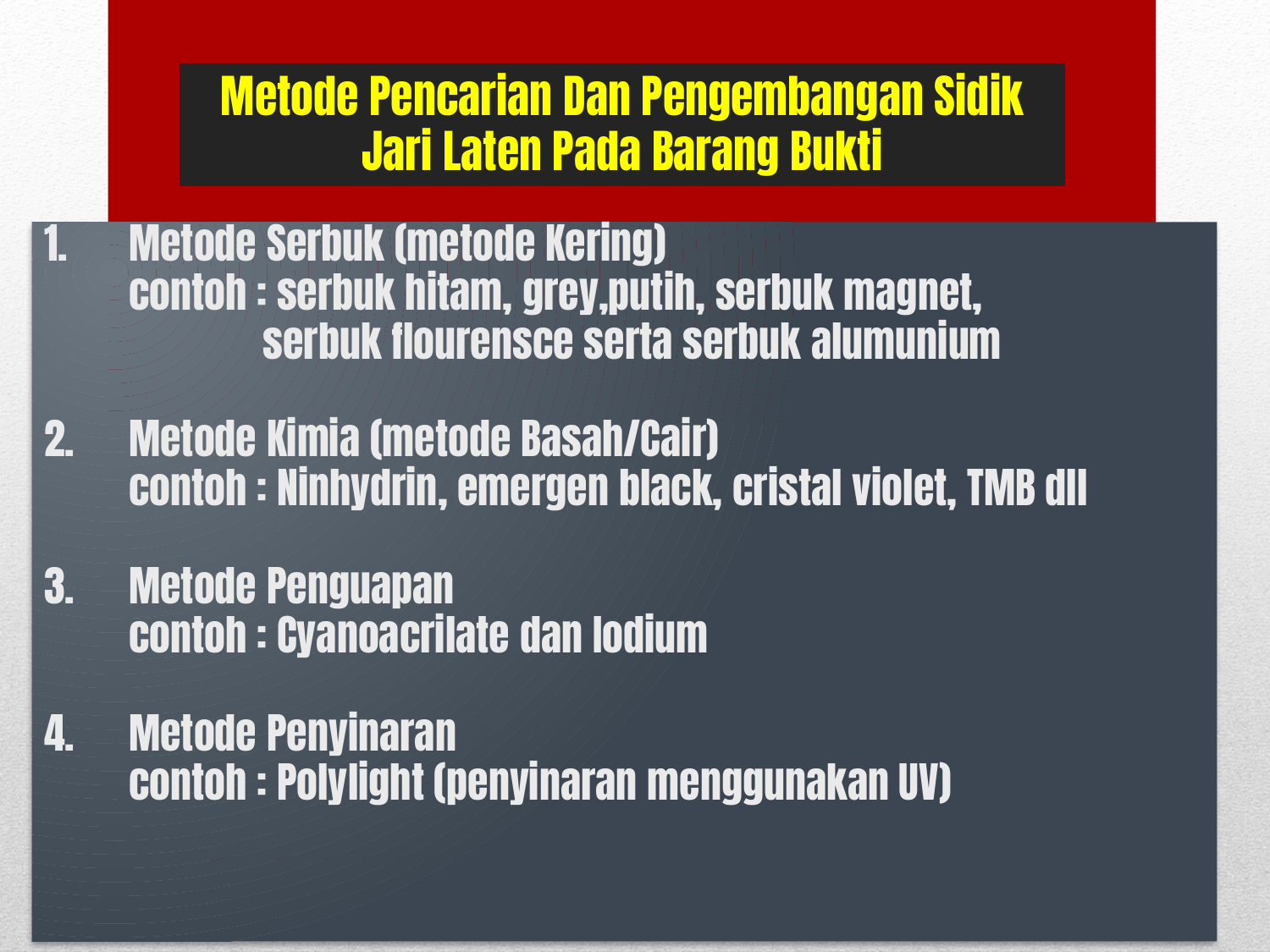

Metode Pencarian Dan Pengembangan Sidik Jari Laten Pada Barang Bukti
Metode Serbuk (metode Kering)
	contoh : serbuk hitam, grey,putih, serbuk magnet,
                      serbuk flourensce serta serbuk alumunium

2.	Metode Kimia (metode Basah/Cair)
	contoh : Ninhydrin, emergen black, cristal violet, TMB dll

Metode Penguapan
	contoh : Cyanoacrilate dan Iodium

Metode Penyinaran
	contoh : Polylight (penyinaran menggunakan UV)